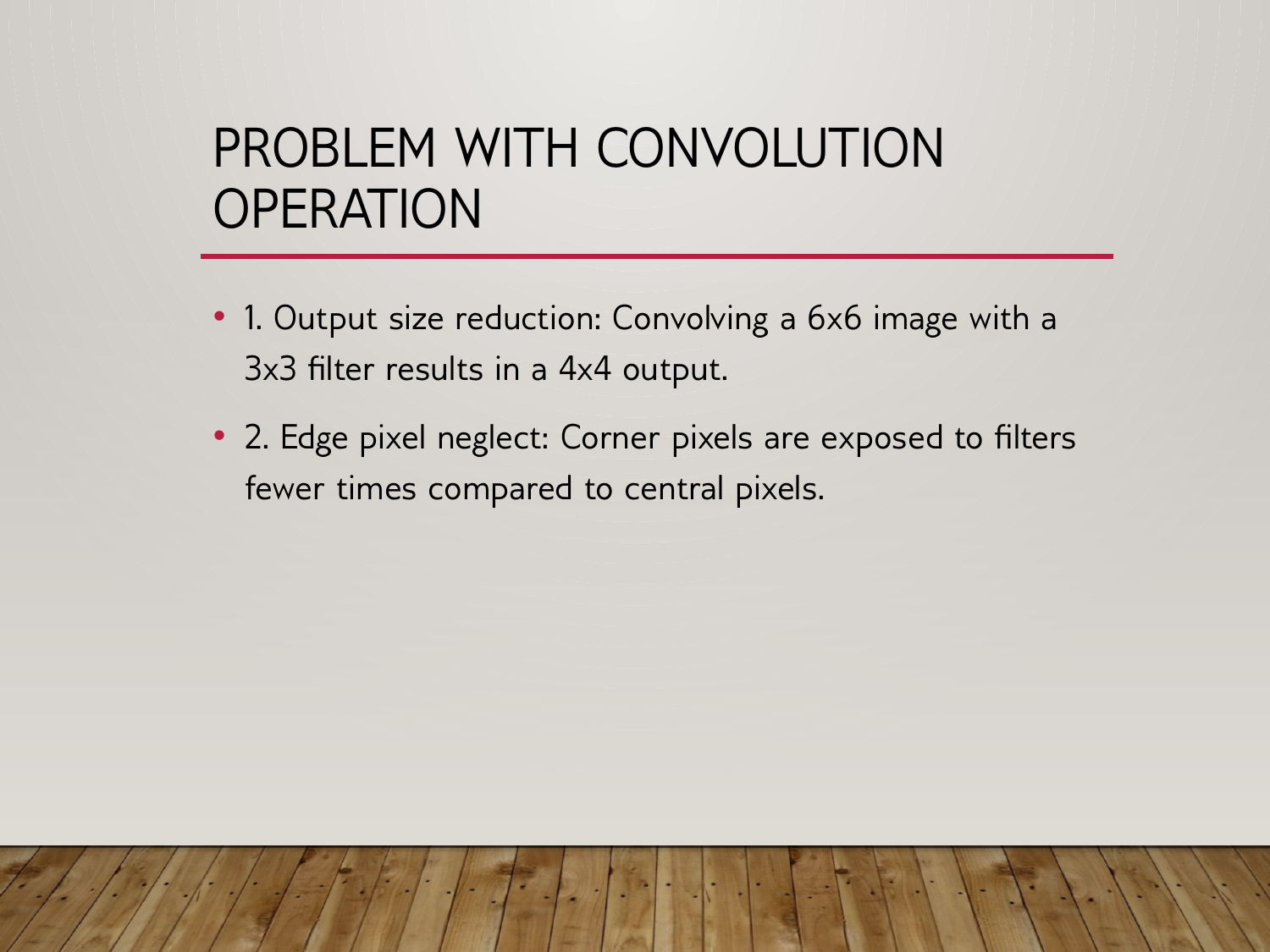

# Problem with Convolution Operation
1. Output size reduction: Convolving a 6x6 image with a 3x3 filter results in a 4x4 output.
2. Edge pixel neglect: Corner pixels are exposed to filters fewer times compared to central pixels.